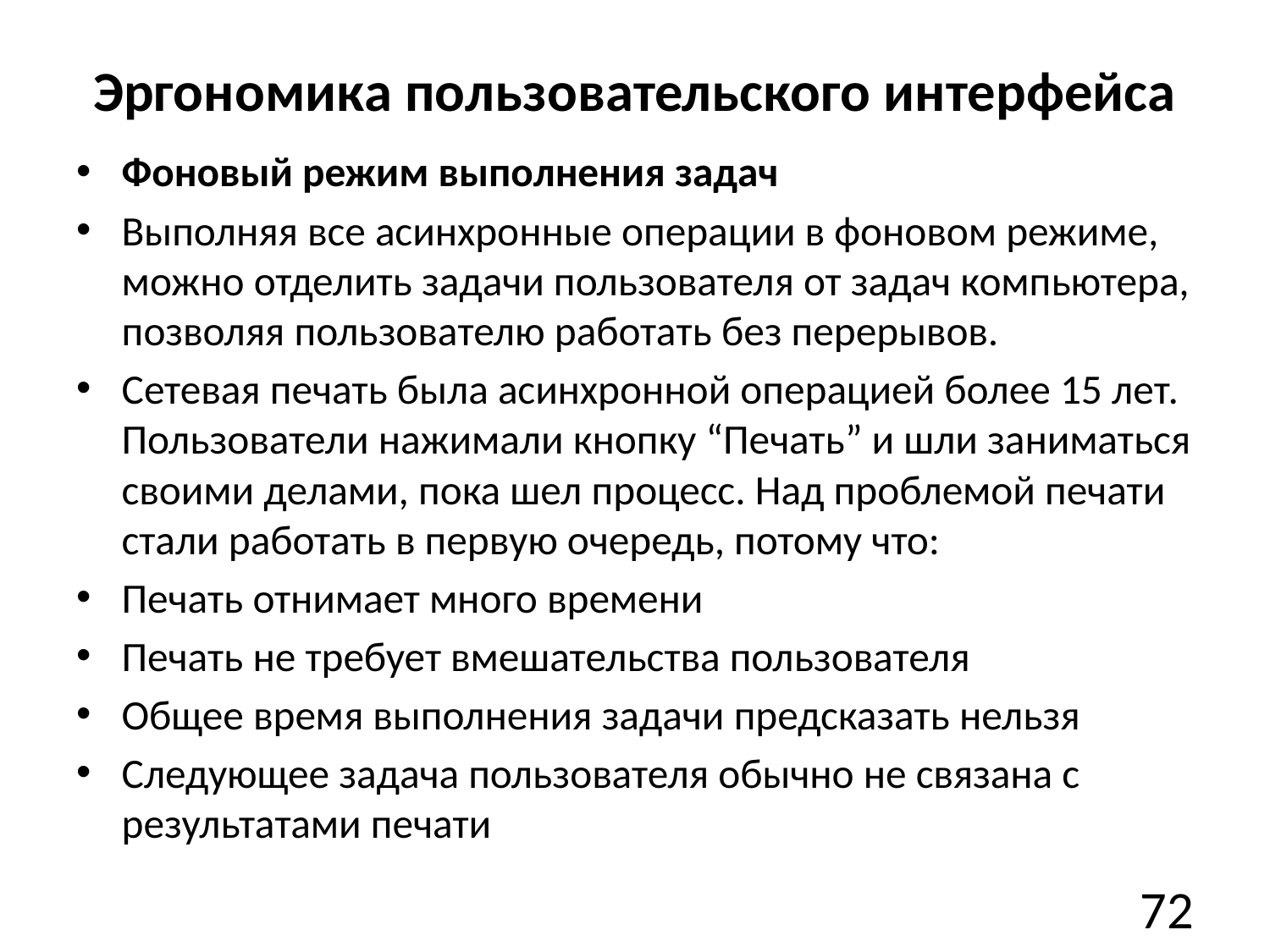

# Эргономика пользовательского интерфейса
Фоновый режим выполнения задач
Выполняя все асинхронные операции в фоновом режиме, можно отделить задачи пользователя от задач компьютера, позволяя пользователю работать без перерывов.
Сетевая печать была асинхронной операцией более 15 лет. Пользователи нажимали кнопку “Печать” и шли заниматься своими делами, пока шел процесс. Над проблемой печати стали работать в первую очередь, потому что:
Печать отнимает много времени
Печать не требует вмешательства пользователя
Общее время выполнения задачи предсказать нельзя
Следующее задача пользователя обычно не связана с результатами печати

72